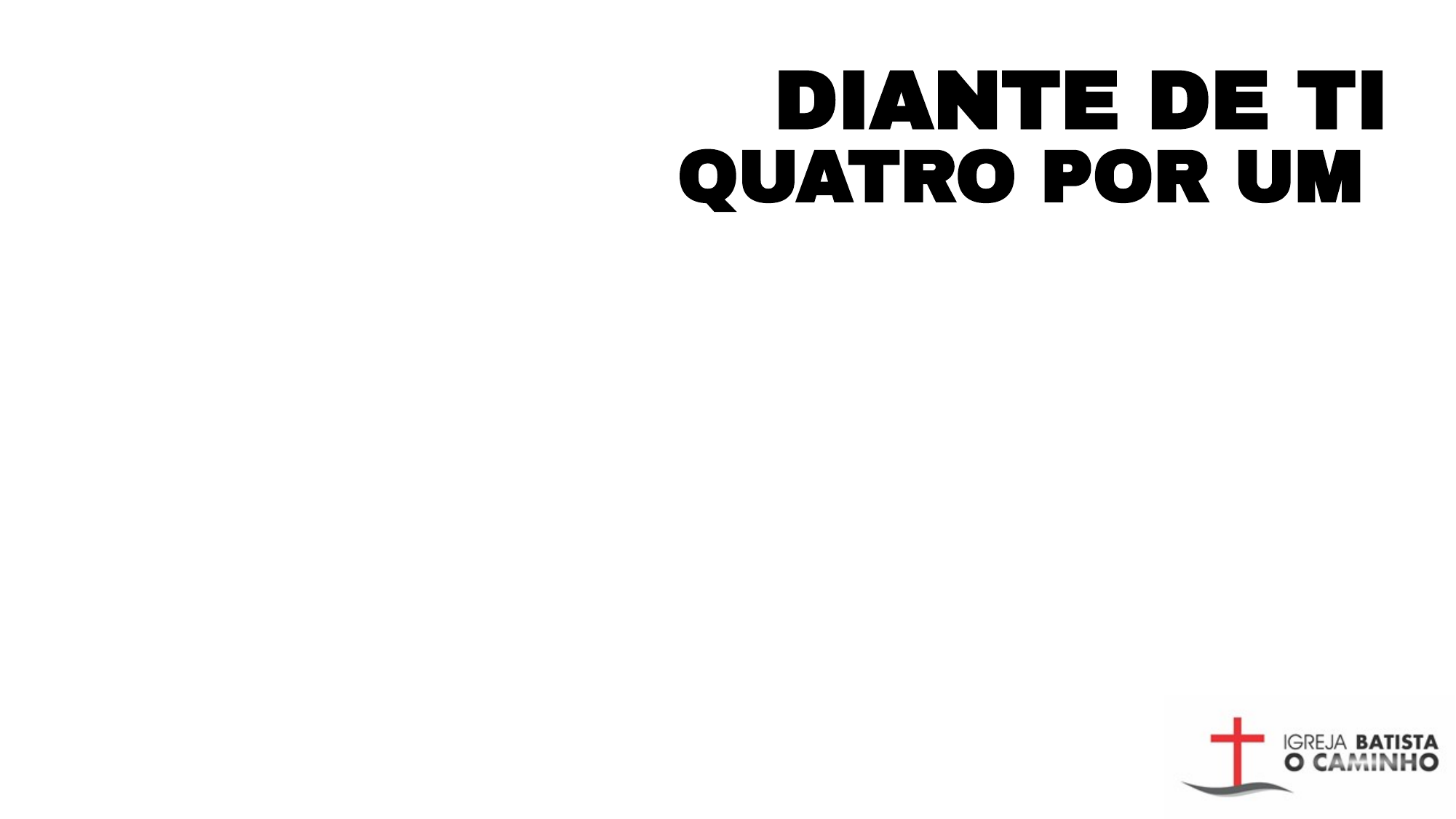

# DIANTE DE TI QUATRO POR UM